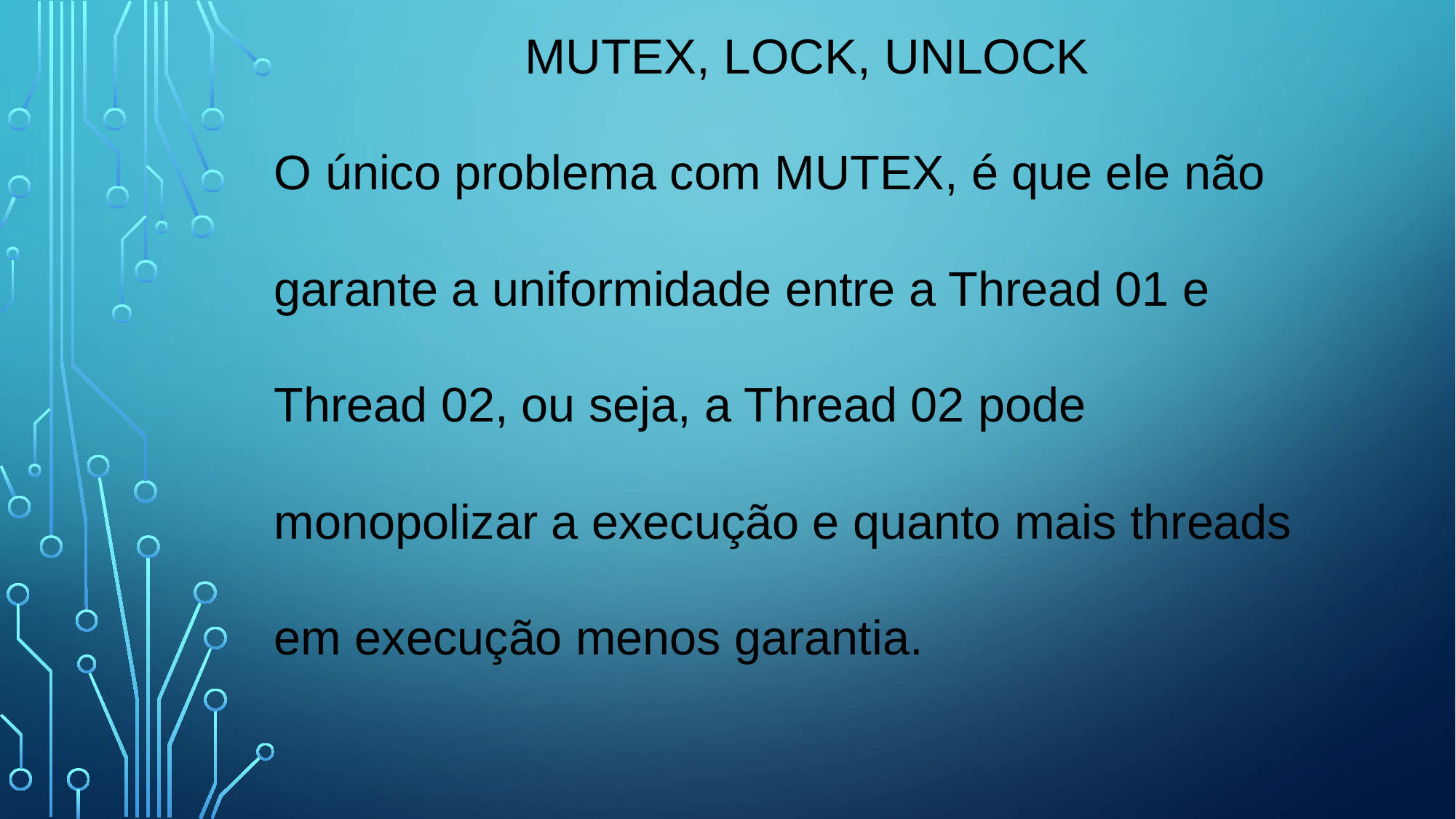

# MUTEX, LOCK, UNLOCK
O único problema com MUTEX, é que ele não

garante a uniformidade entre a Thread 01 e

Thread 02, ou seja, a Thread 02 pode

monopolizar a execução e quanto mais threads

em execução menos garantia.